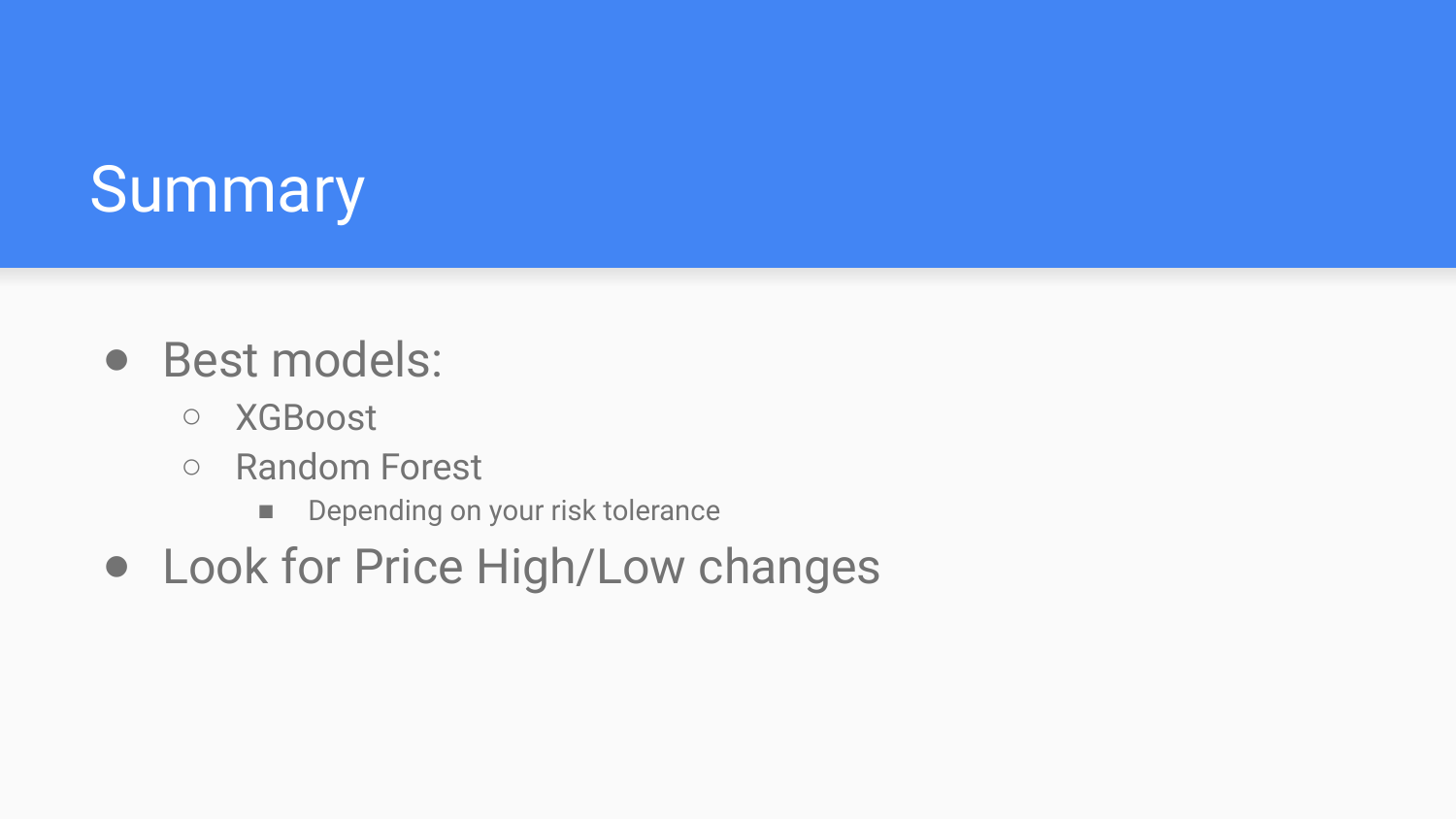

# Summary
Best models:
XGBoost
Random Forest
Depending on your risk tolerance
Look for Price High/Low changes